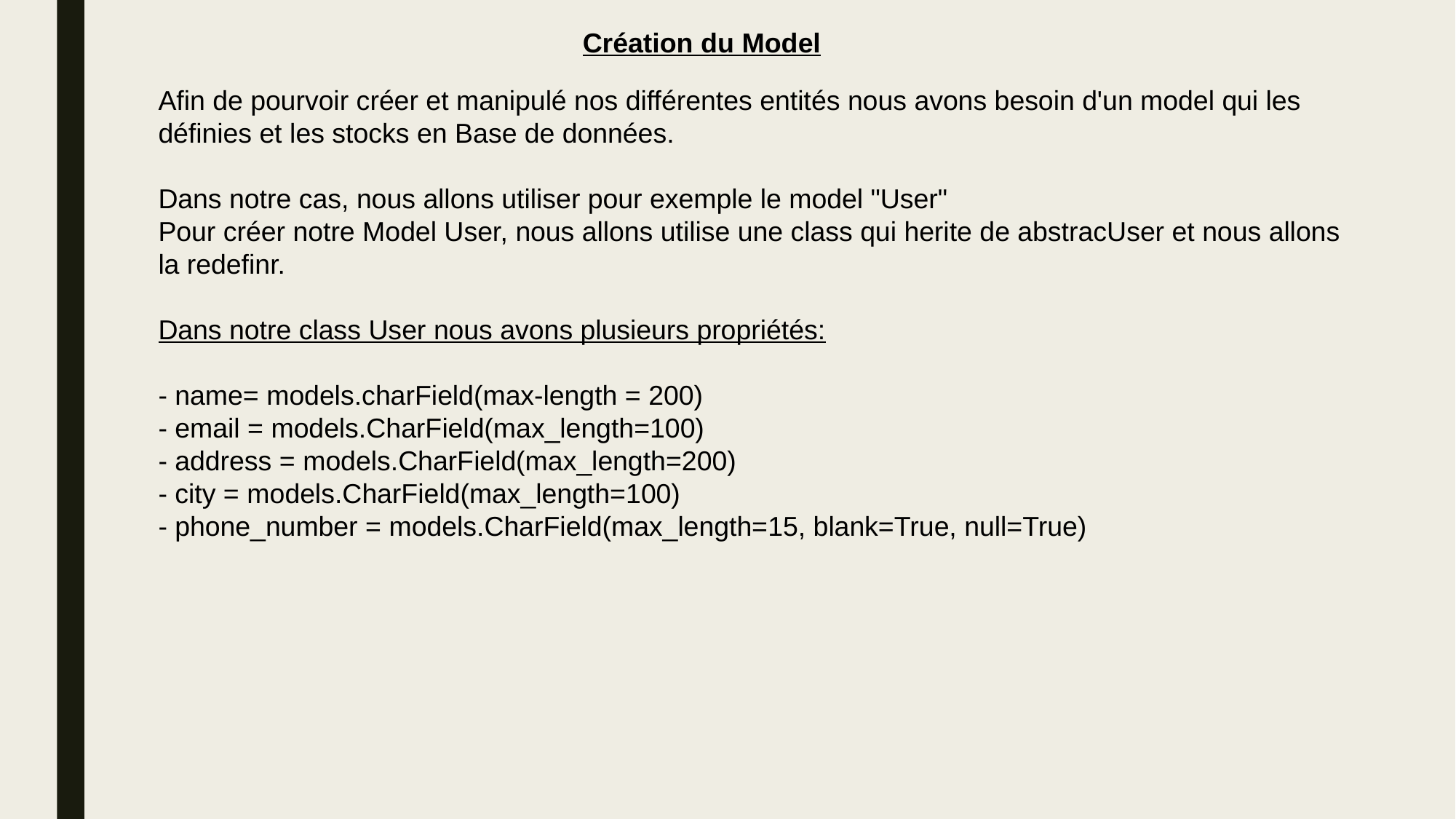

Création du Model
Afin de pourvoir créer et manipulé nos différentes entités nous avons besoin d'un model qui les définies et les stocks en Base de données.

Dans notre cas, nous allons utiliser pour exemple le model "User"
Pour créer notre Model User, nous allons utilise une class qui herite de abstracUser et nous allons la redefinr.

Dans notre class User nous avons plusieurs propriétés:

- name= models.charField(max-length = 200)
- email = models.CharField(max_length=100)
- address = models.CharField(max_length=200)
- city = models.CharField(max_length=100)
- phone_number = models.CharField(max_length=15, blank=True, null=True)